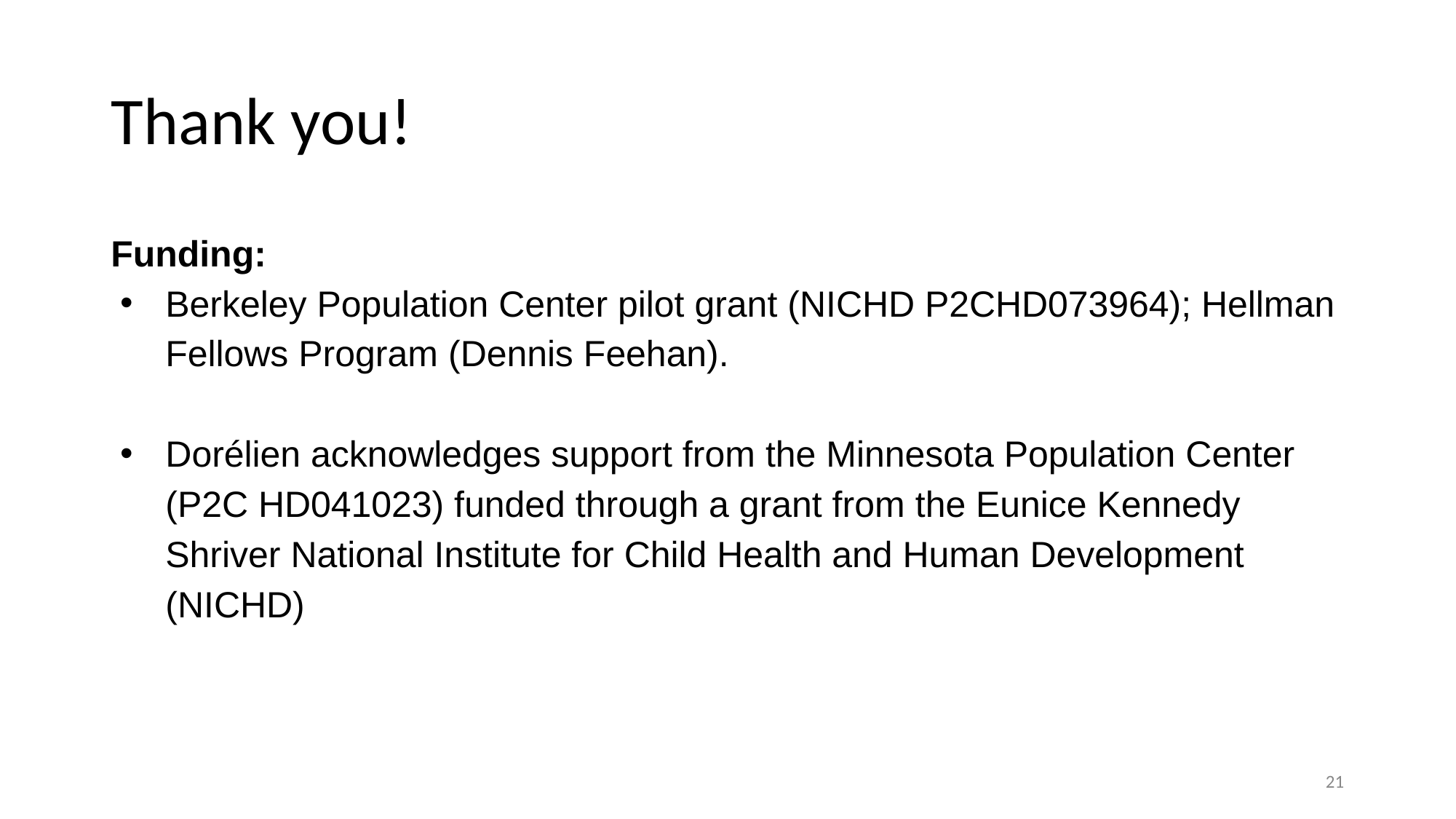

# Thank you!
Funding:
Berkeley Population Center pilot grant (NICHD P2CHD073964); Hellman Fellows Program (Dennis Feehan).

Dorélien acknowledges support from the Minnesota Population Center (P2C HD041023) funded through a grant from the Eunice Kennedy Shriver National Institute for Child Health and Human Development (NICHD)

21